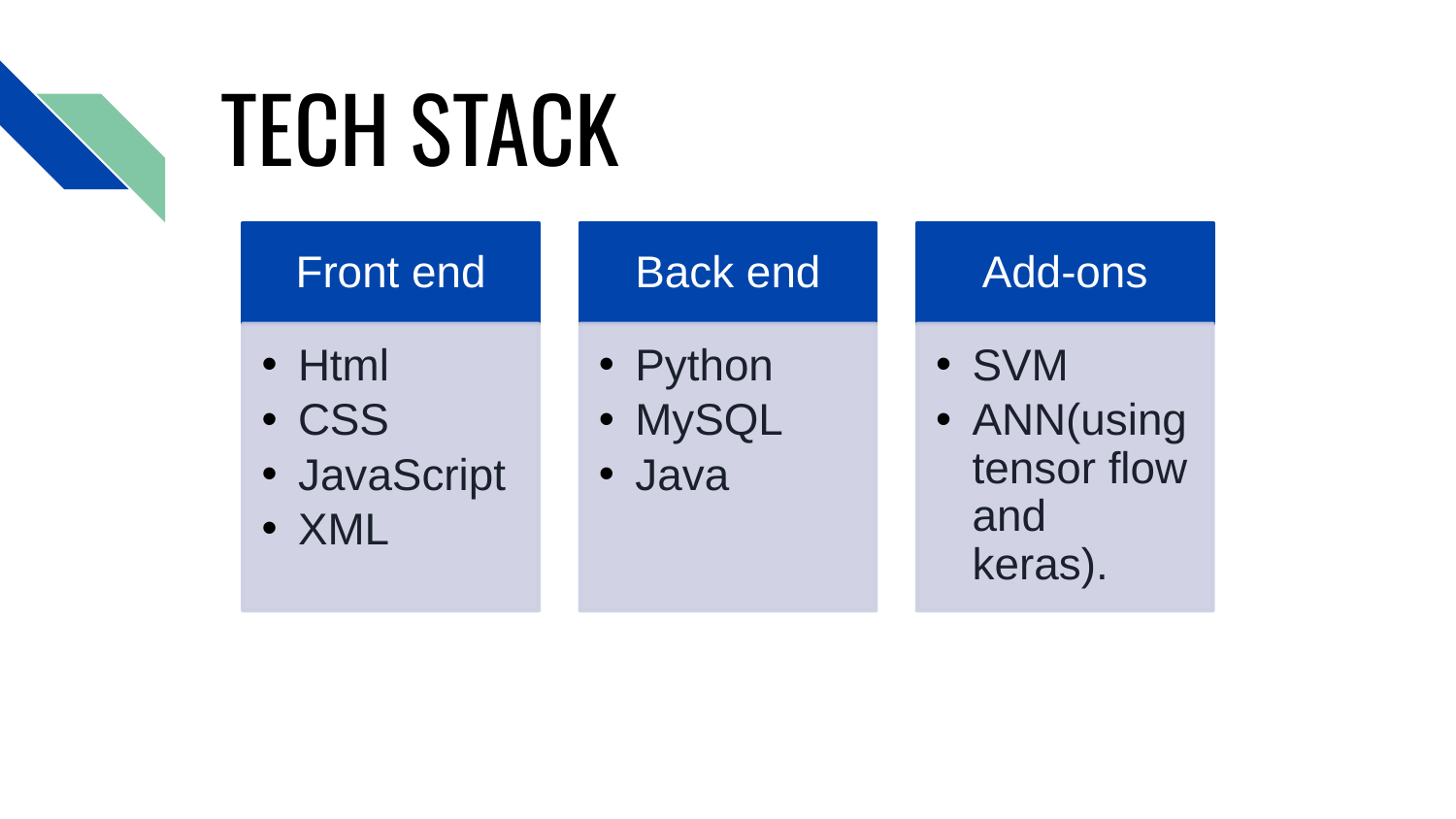

# TECH STACK
Front end
Html
CSS
JavaScript
XML
Back end
Python
MySQL
Java

Add-ons
SVM
ANN(using tensor flow and keras).